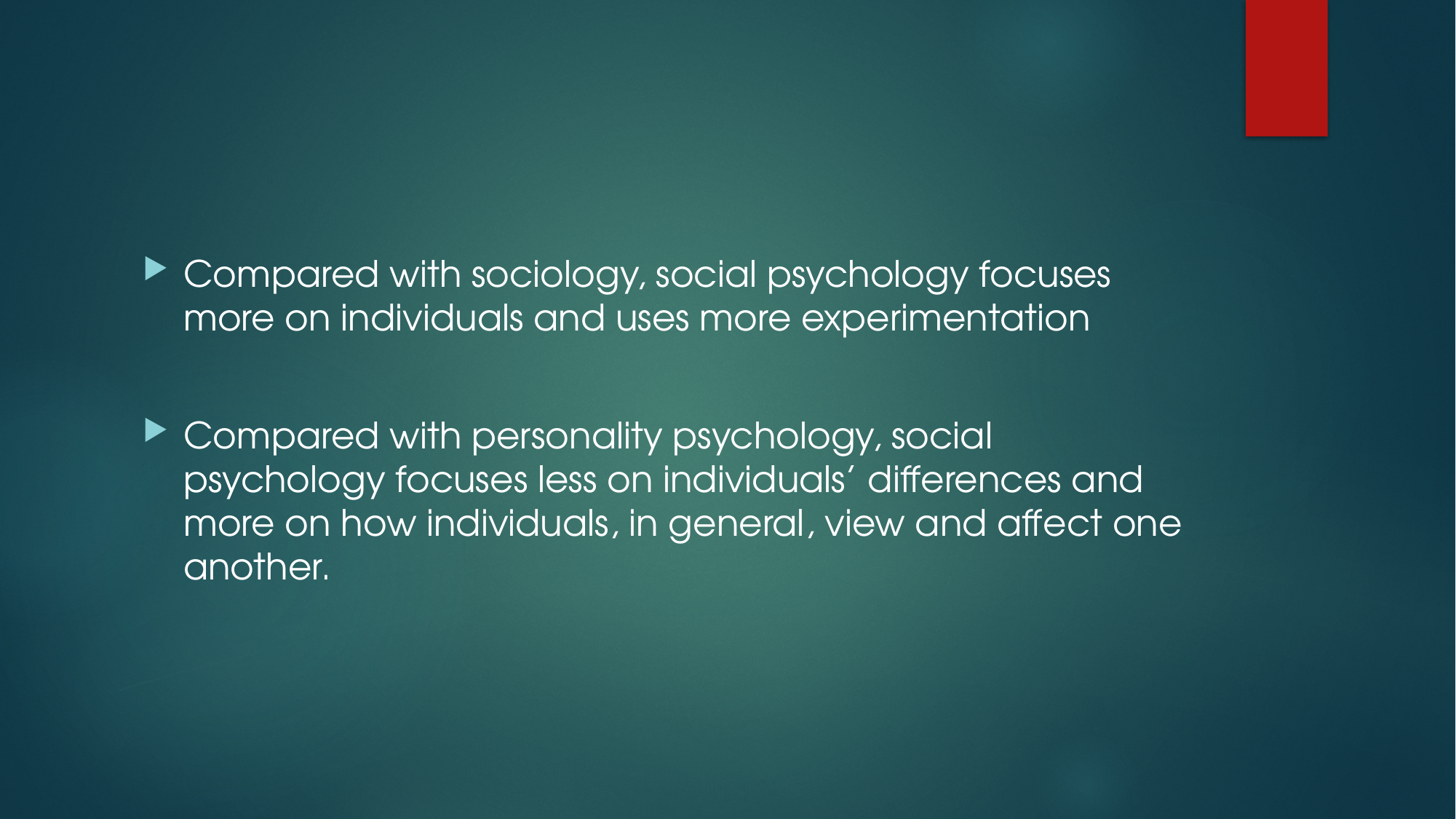

#
Compared with sociology, social psychology focuses more on individuals and uses more experimentation

Compared with personality psychology, social psychology focuses less on individuals’ differences and more on how individuals, in general, view and affect one another.